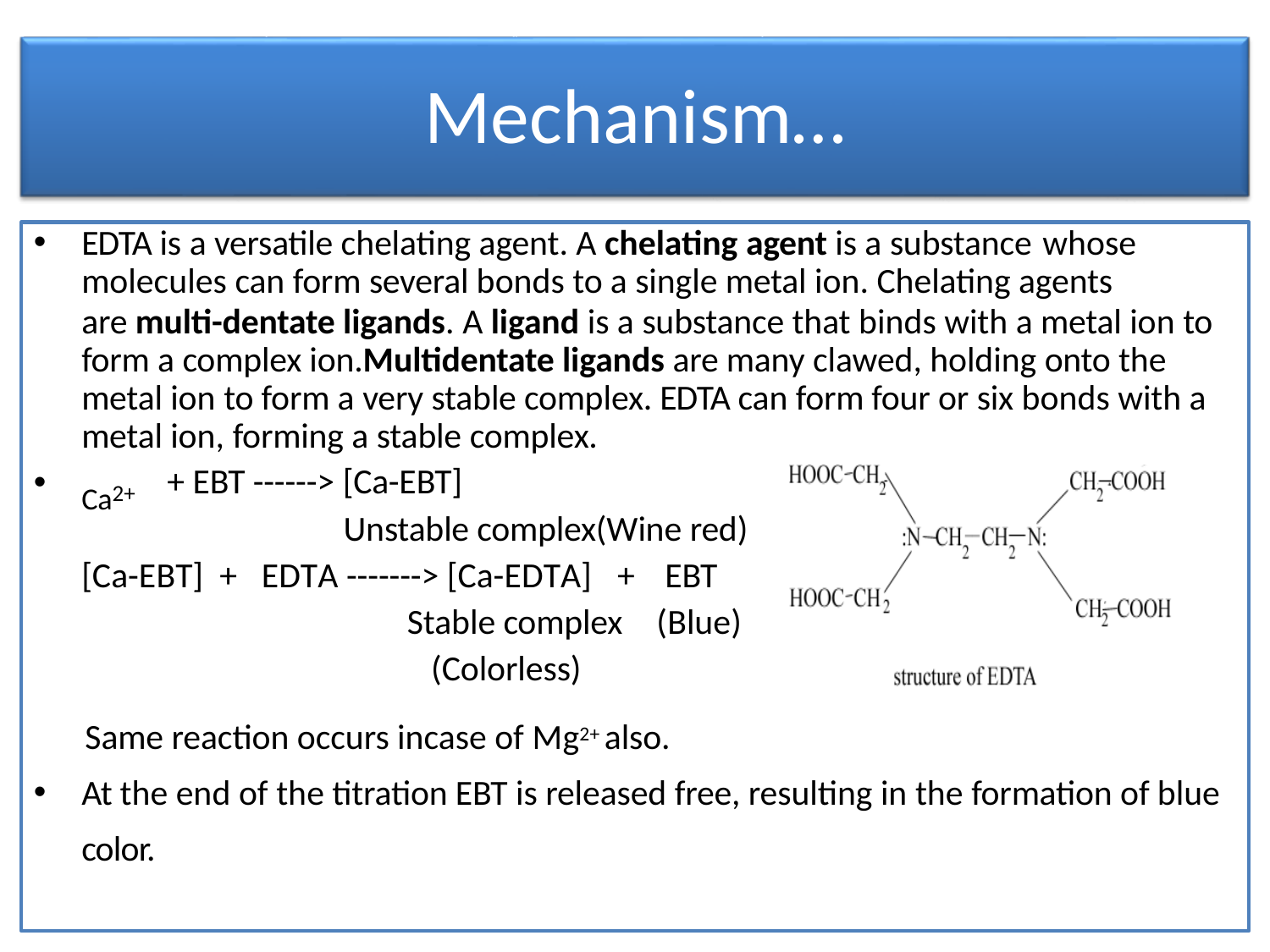

# Mechanism…
EDTA is a versatile chelating agent. A chelating agent is a substance whose
molecules can form several bonds to a single metal ion. Chelating agents
are multi-dentate ligands. A ligand is a substance that binds with a metal ion to  form a complex ion.Multidentate ligands are many clawed, holding onto the  metal ion to form a very stable complex. EDTA can form four or six bonds with a  metal ion, forming a stable complex.

Ca2+
+ EBT ------> [Ca-EBT]
Unstable complex(Wine red)
•

[Ca-EBT]  +	EDTA -------> [Ca-EDTA]	+
Stable complex  (Colorless)
EBT
(Blue)
Same reaction occurs incase of Mg2+ also.
At the end of the titration EBT is released free, resulting in the formation of blue  color.